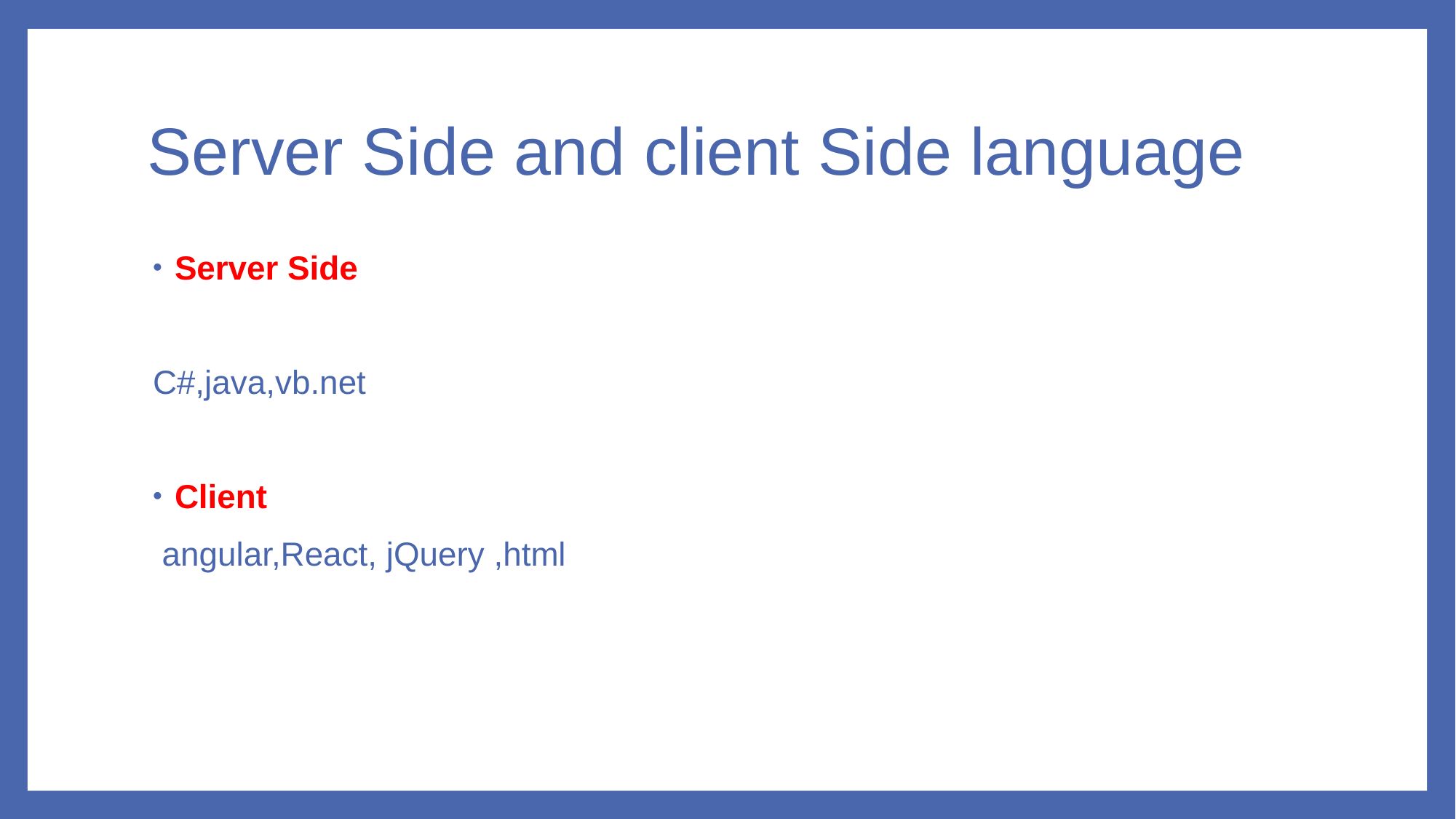

# Server Side and client Side language
Server Side

C#,java,vb.net

Client
 angular,React, jQuery ,html